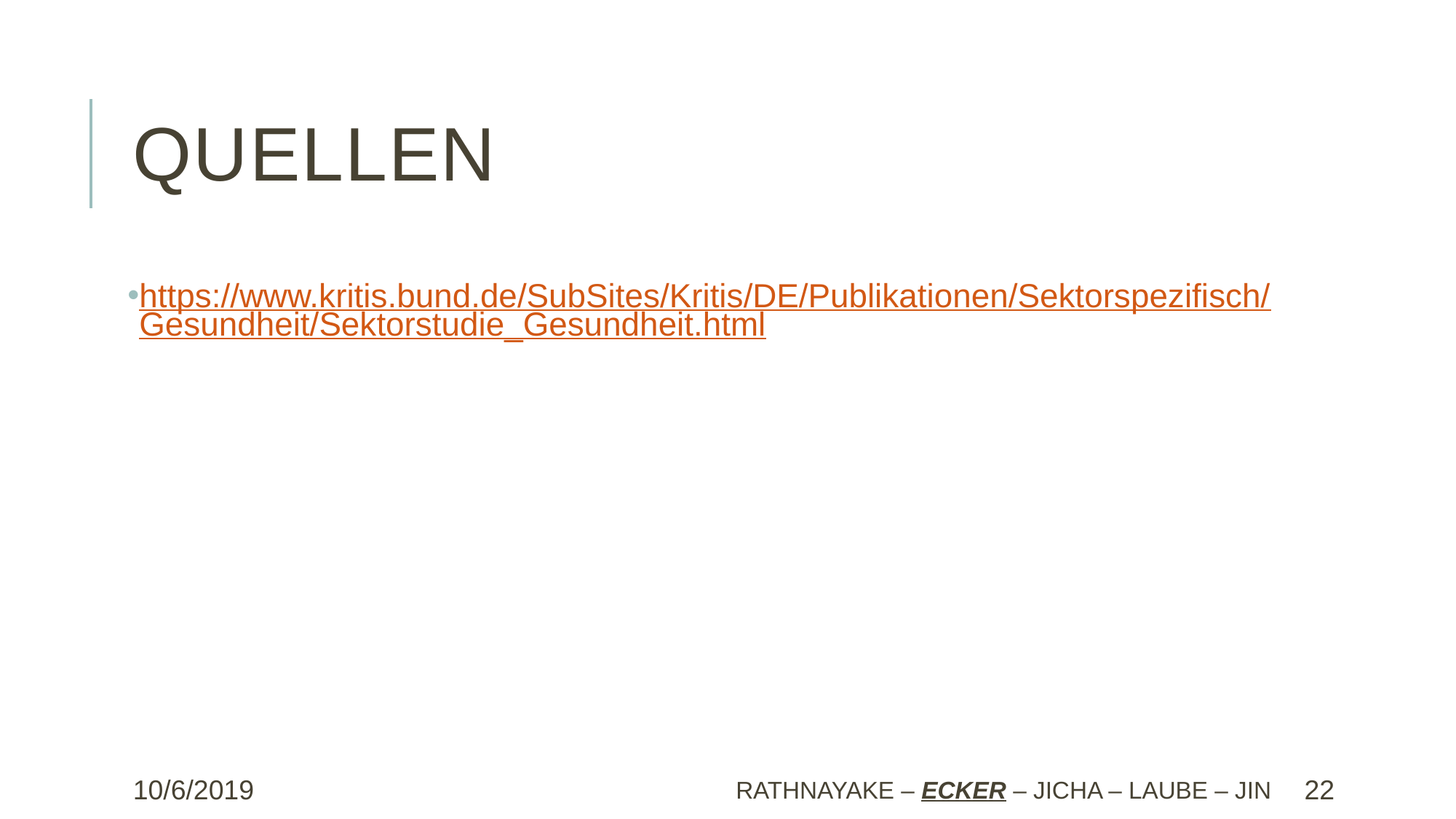

# Quellen
https://www.kritis.bund.de/SubSites/Kritis/DE/Publikationen/Sektorspezifisch/Gesundheit/Sektorstudie_Gesundheit.html

10/6/2019
Rathnayake – Ecker – Jicha – Laube – Jin
22